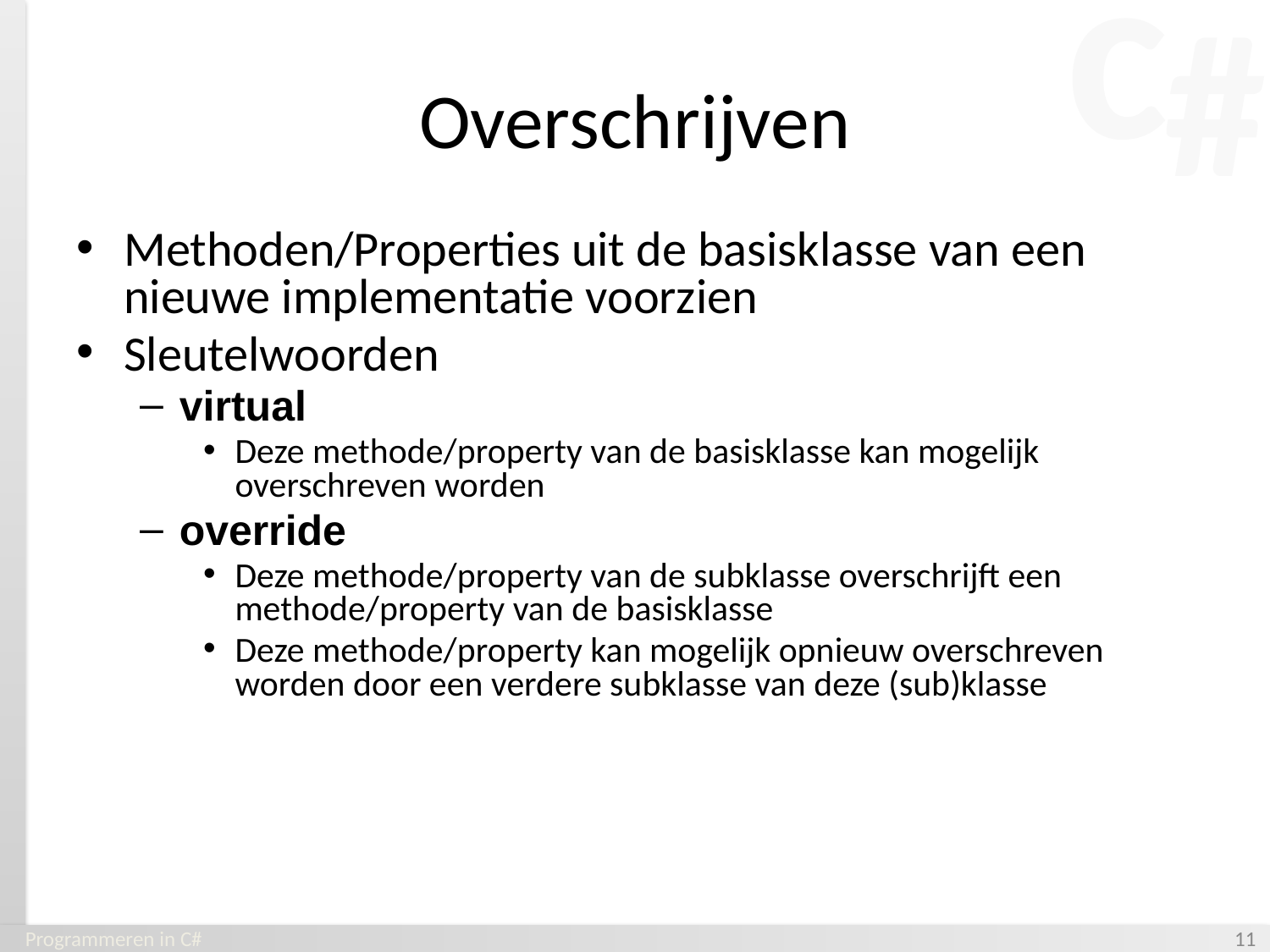

# Overschrijven
Methoden/Properties uit de basisklasse van een nieuwe implementatie voorzien
Sleutelwoorden
virtual
Deze methode/property van de basisklasse kan mogelijk overschreven worden
override
Deze methode/property van de subklasse overschrijft een methode/property van de basisklasse
Deze methode/property kan mogelijk opnieuw overschreven worden door een verdere subklasse van deze (sub)klasse
Programmeren in C#
11